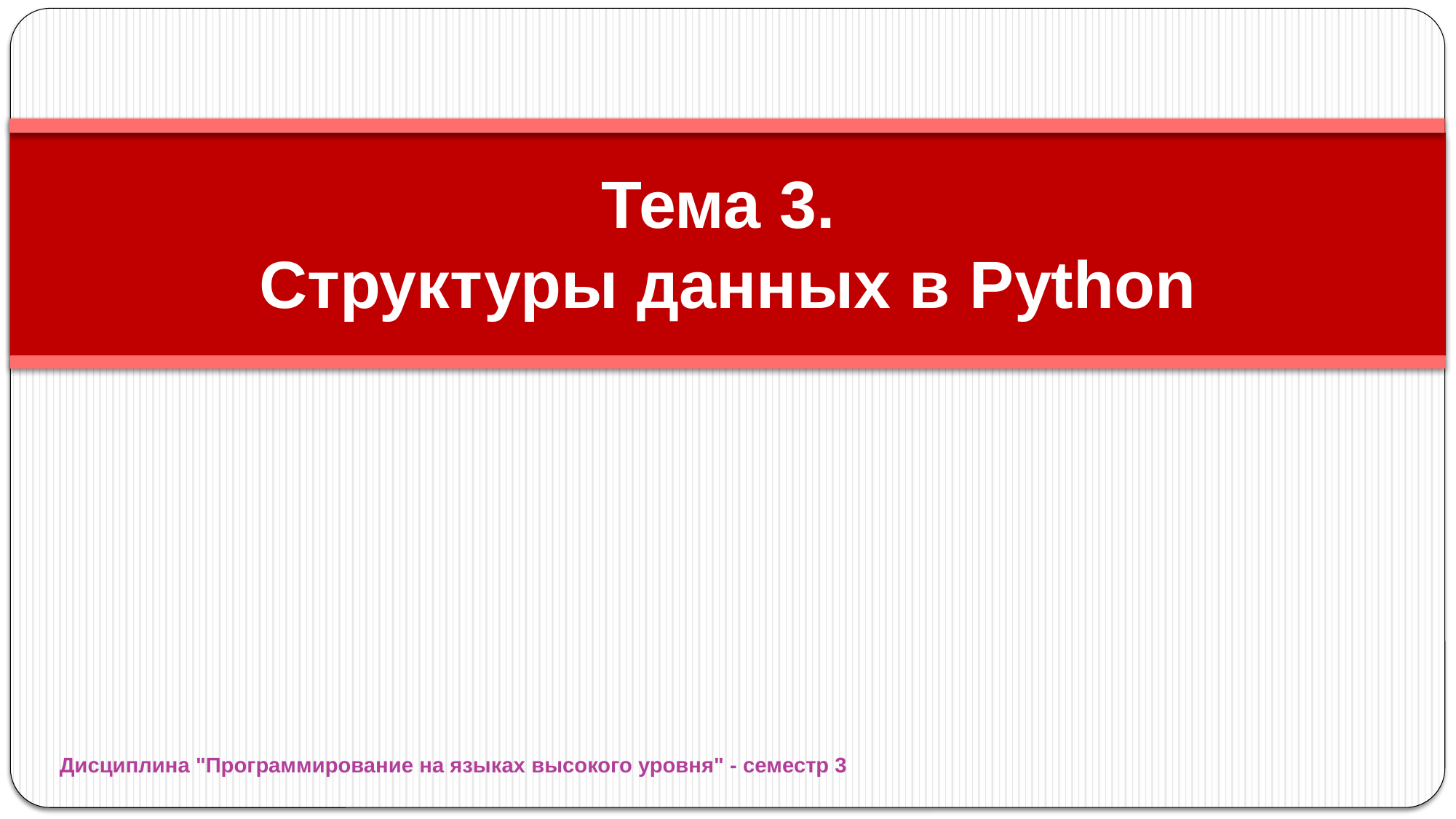

# Тема 3. Структуры данных в Python

Дисциплина "Программирование на языках высокого уровня" - семестр 3